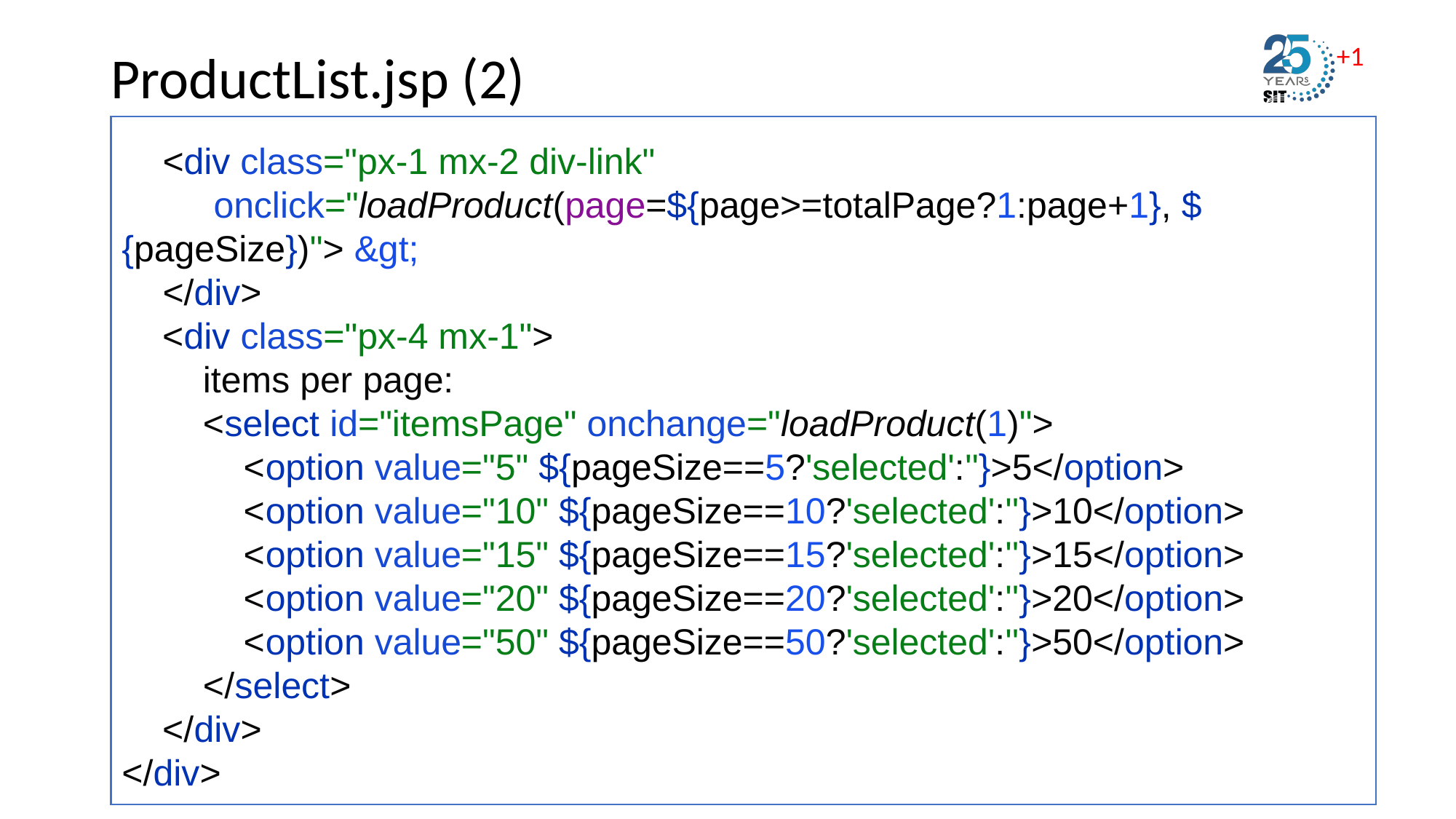

# ProductList.jsp (2)
    <div class="px-1 mx-2 div-link"
         onclick="loadProduct(page=${page>=totalPage?1:page+1}, ${pageSize})"> &gt;
    </div>
    <div class="px-4 mx-1">
        items per page:
        <select id="itemsPage" onchange="loadProduct(1)">
            <option value="5" ${pageSize==5?'selected':''}>5</option>
            <option value="10" ${pageSize==10?'selected':''}>10</option>
            <option value="15" ${pageSize==15?'selected':''}>15</option>
            <option value="20" ${pageSize==20?'selected':''}>20</option>
            <option value="50" ${pageSize==50?'selected':''}>50</option>
        </select>
    </div>
</div>